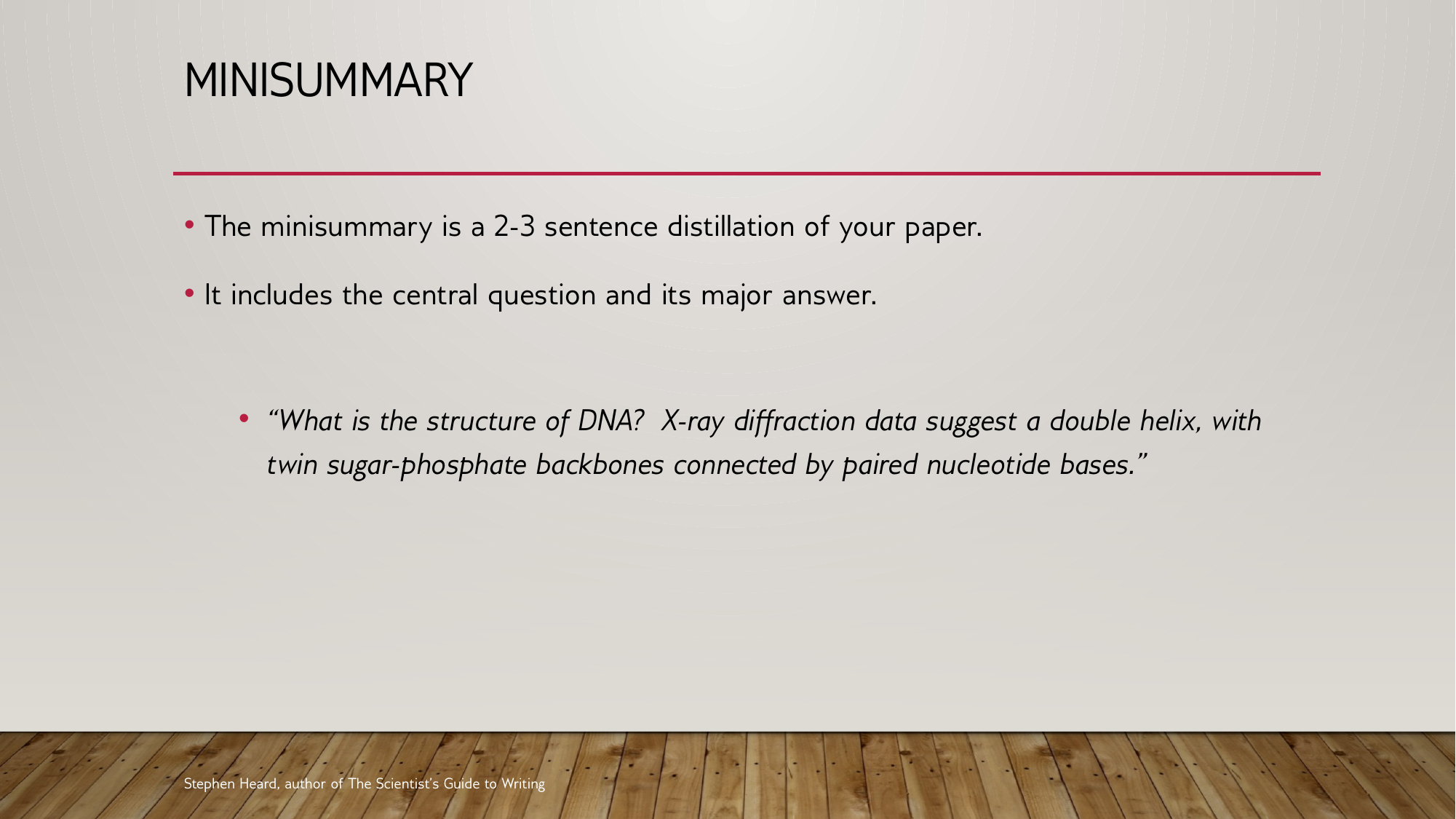

# Minisummary
The minisummary is a 2-3 sentence distillation of your paper.
It includes the central question and its major answer.

“What is the structure of DNA?  X-ray diffraction data suggest a double helix, with twin sugar-phosphate backbones connected by paired nucleotide bases.”

Stephen Heard, author of The Scientist’s Guide to Writing